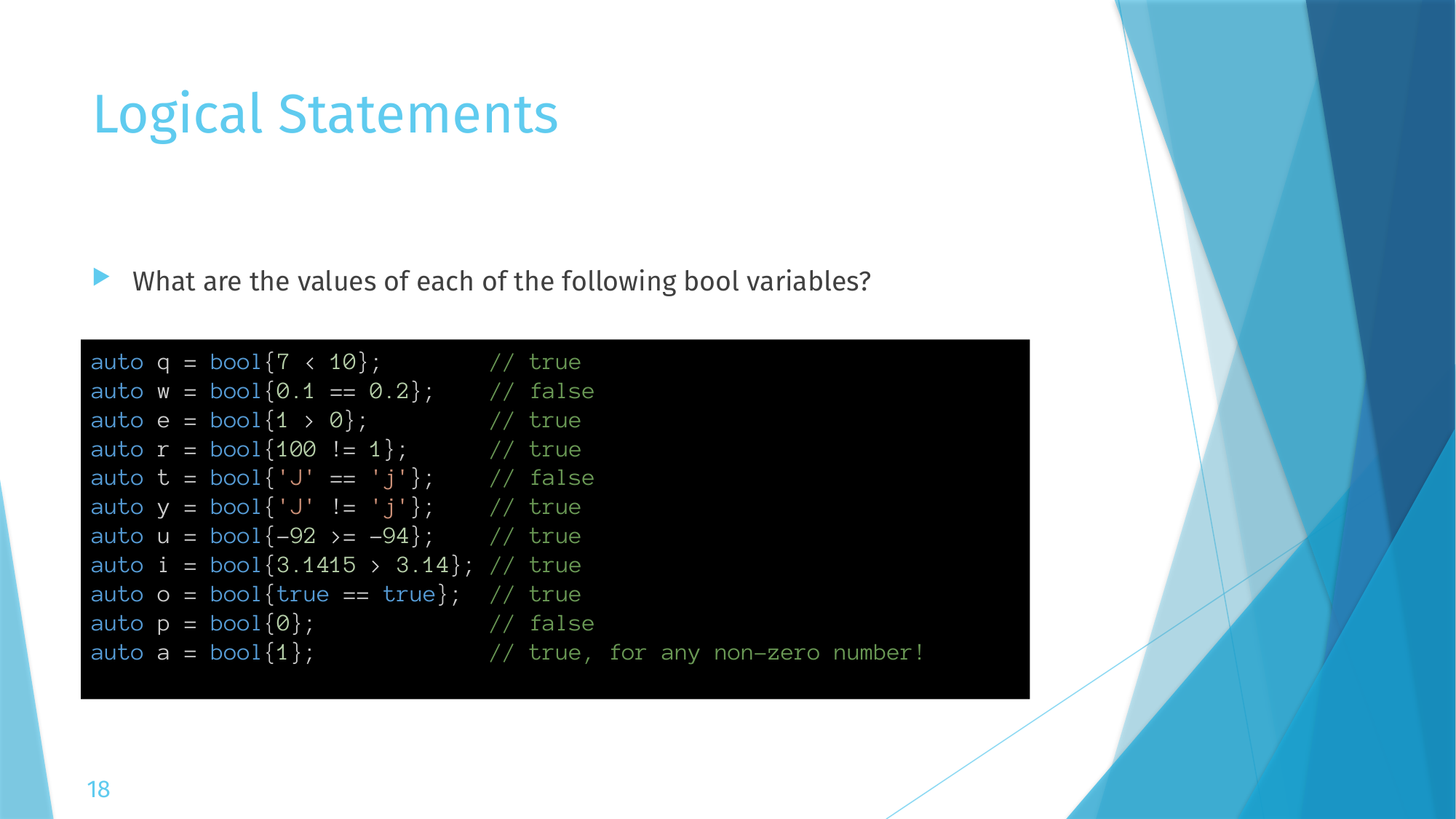

# Logical Statements
What are the values of each of the following bool variables?

auto q = bool{7 < 10};        // true
auto w = bool{0.1 == 0.2};    // false
auto e = bool{1 > 0};         // true
auto r = bool{100 != 1};      // true
auto t = bool{'J' == 'j'};    // false
auto y = bool{'J' != 'j'};    // true
auto u = bool{-92 >= -94};    // true
auto i = bool{3.1415 > 3.14}; // true
auto o = bool{true == true};  // true
auto p = bool{0};             // false
auto a = bool{1};             // true, for any non-zero number!

18